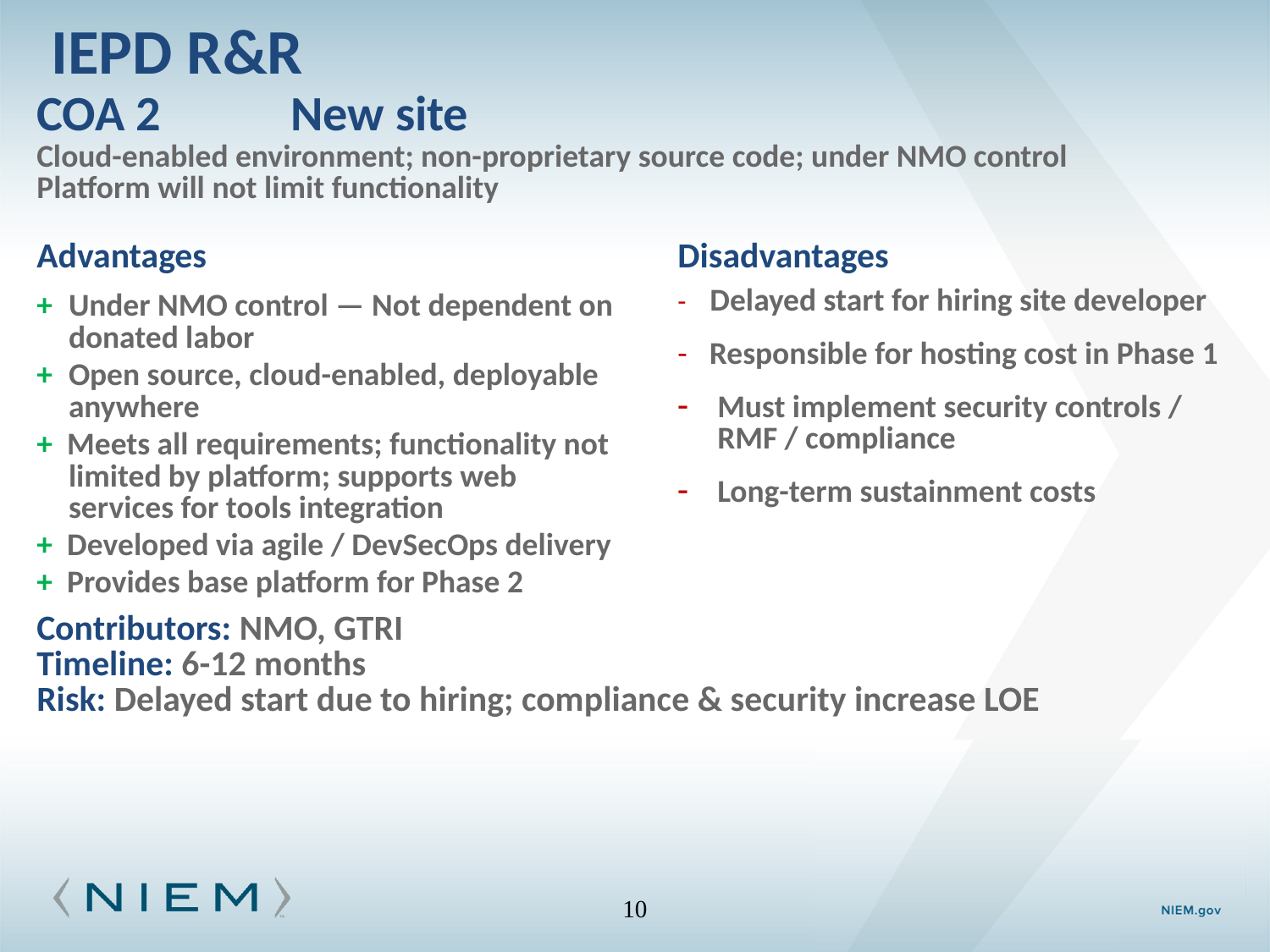

# IEPD R&R
| COA 2 New site Cloud-enabled environment; non-proprietary source code; under NMO control Platform will not limit functionality |  |
| --- | --- |
| Advantages + Under NMO control — Not dependent on donated labor + Open source, cloud-enabled, deployable anywhere + Meets all requirements; functionality not limited by platform; supports web services for tools integration + Developed via agile / DevSecOps delivery + Provides base platform for Phase 2 | Disadvantages - Delayed start for hiring site developer - Responsible for hosting cost in Phase 1 Must implement security controls / RMF / compliance Long-term sustainment costs |
| Contributors: NMO, GTRI Timeline: 6-12 months Risk: Delayed start due to hiring; compliance & security increase LOE |  |
10